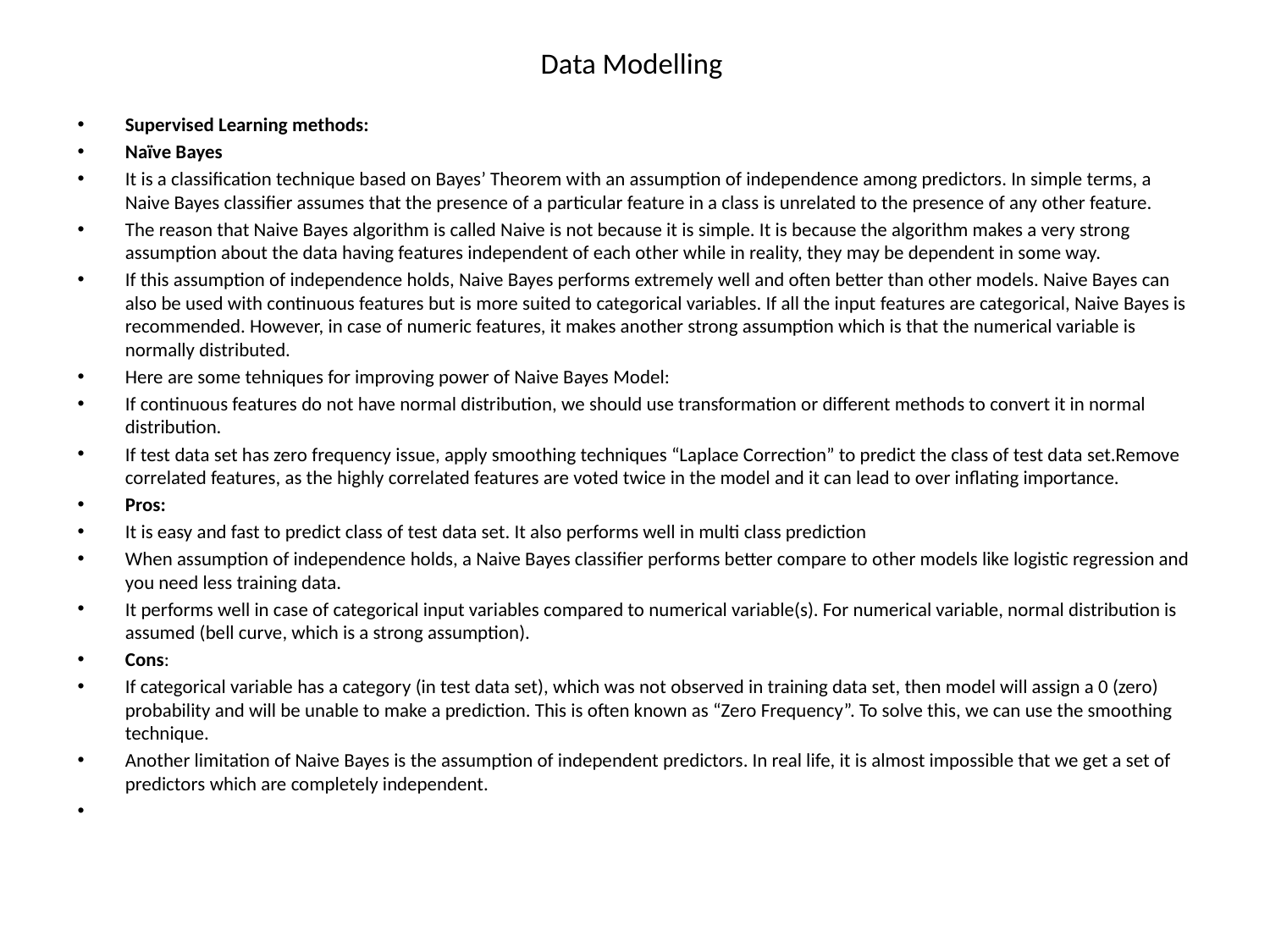

# Data Modelling
Supervised Learning methods:
Naïve Bayes
It is a classification technique based on Bayes’ Theorem with an assumption of independence among predictors. In simple terms, a Naive Bayes classifier assumes that the presence of a particular feature in a class is unrelated to the presence of any other feature.
The reason that Naive Bayes algorithm is called Naive is not because it is simple. It is because the algorithm makes a very strong assumption about the data having features independent of each other while in reality, they may be dependent in some way.
If this assumption of independence holds, Naive Bayes performs extremely well and often better than other models. Naive Bayes can also be used with continuous features but is more suited to categorical variables. If all the input features are categorical, Naive Bayes is recommended. However, in case of numeric features, it makes another strong assumption which is that the numerical variable is normally distributed.
Here are some tehniques for improving power of Naive Bayes Model:
If continuous features do not have normal distribution, we should use transformation or different methods to convert it in normal distribution.
If test data set has zero frequency issue, apply smoothing techniques “Laplace Correction” to predict the class of test data set.Remove correlated features, as the highly correlated features are voted twice in the model and it can lead to over inflating importance.
Pros:
It is easy and fast to predict class of test data set. It also performs well in multi class prediction
When assumption of independence holds, a Naive Bayes classifier performs better compare to other models like logistic regression and you need less training data.
It performs well in case of categorical input variables compared to numerical variable(s). For numerical variable, normal distribution is assumed (bell curve, which is a strong assumption).
Cons:
If categorical variable has a category (in test data set), which was not observed in training data set, then model will assign a 0 (zero) probability and will be unable to make a prediction. This is often known as “Zero Frequency”. To solve this, we can use the smoothing technique.
Another limitation of Naive Bayes is the assumption of independent predictors. In real life, it is almost impossible that we get a set of predictors which are completely independent.